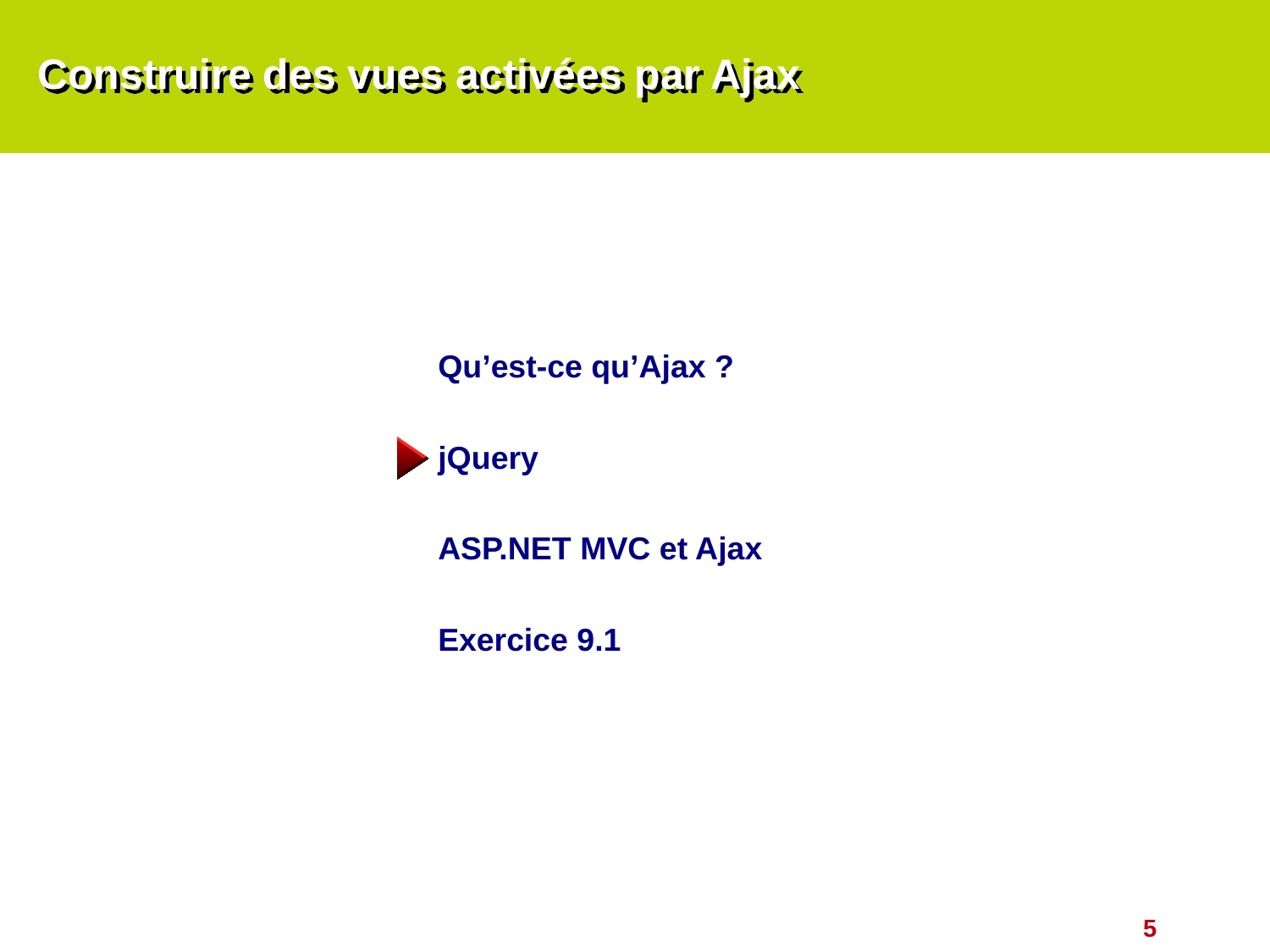

# Construire des vues activées par Ajax
Qu’est-ce qu’Ajax ?
jQuery
ASP.NET MVC et Ajax
Exercice 9.1